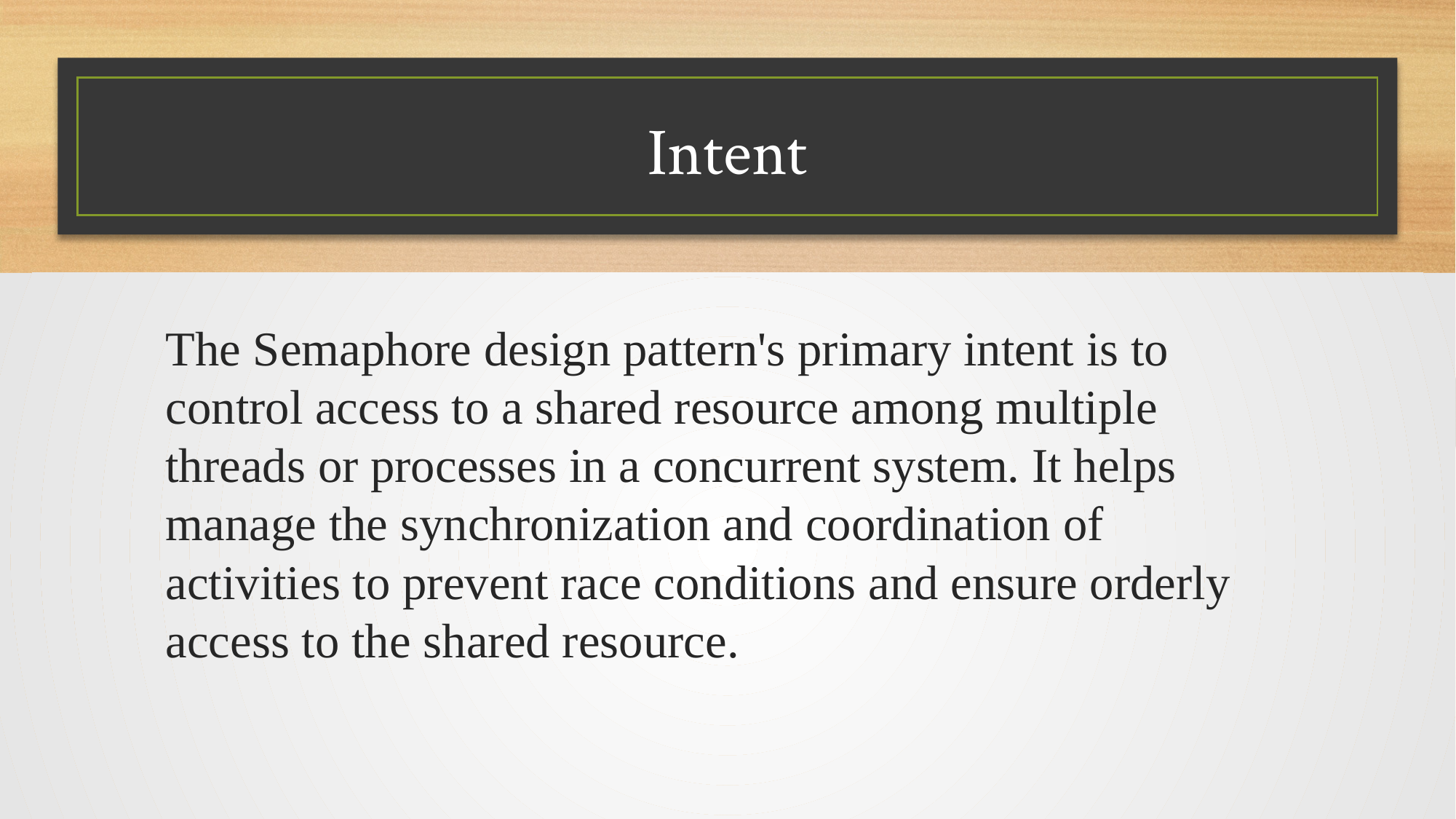

# Intent

The Semaphore design pattern's primary intent is to control access to a shared resource among multiple threads or processes in a concurrent system. It helps manage the synchronization and coordination of activities to prevent race conditions and ensure orderly access to the shared resource.